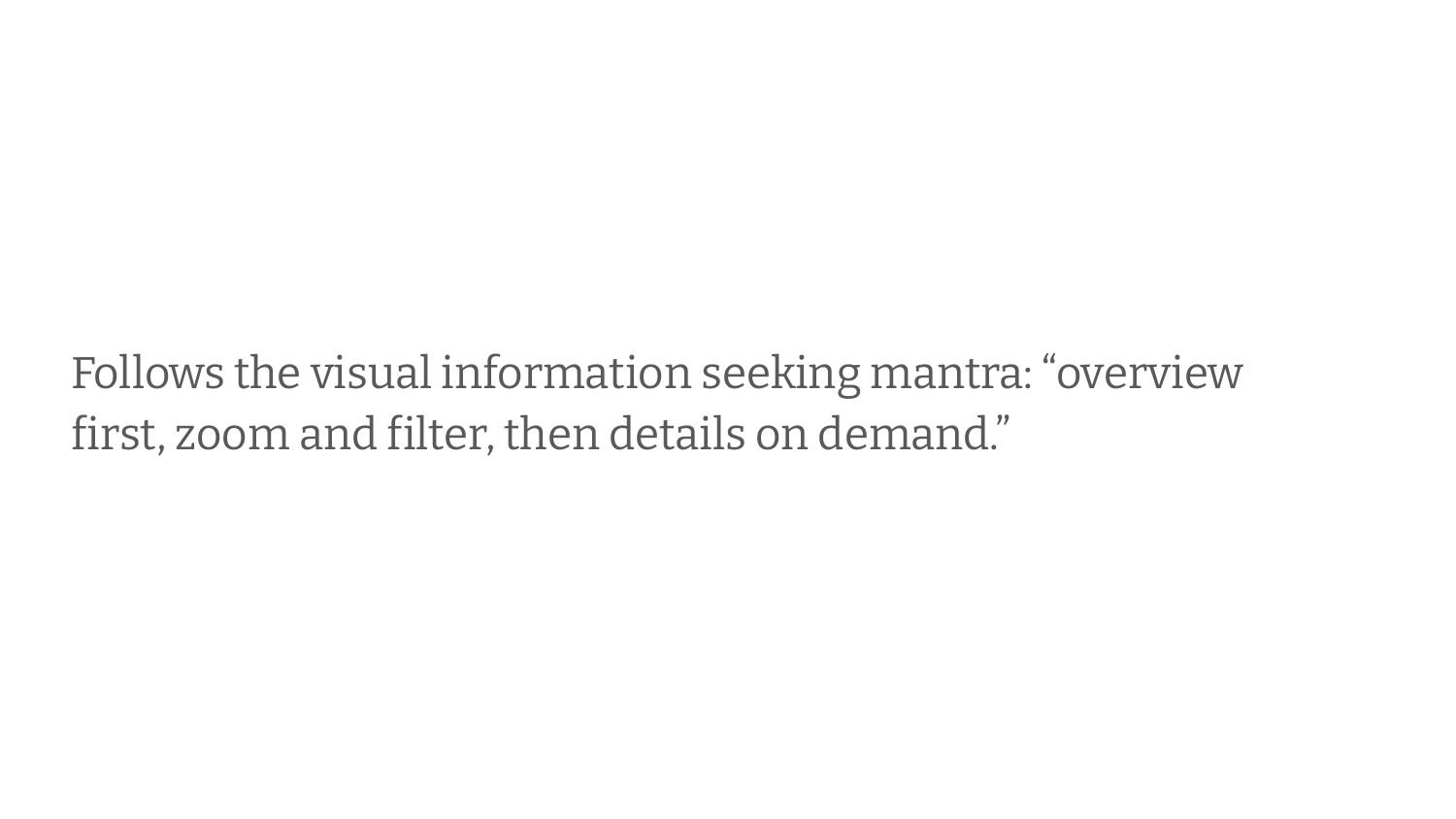

Follows the visual information seeking mantra: “overview first, zoom and filter, then details on demand.”